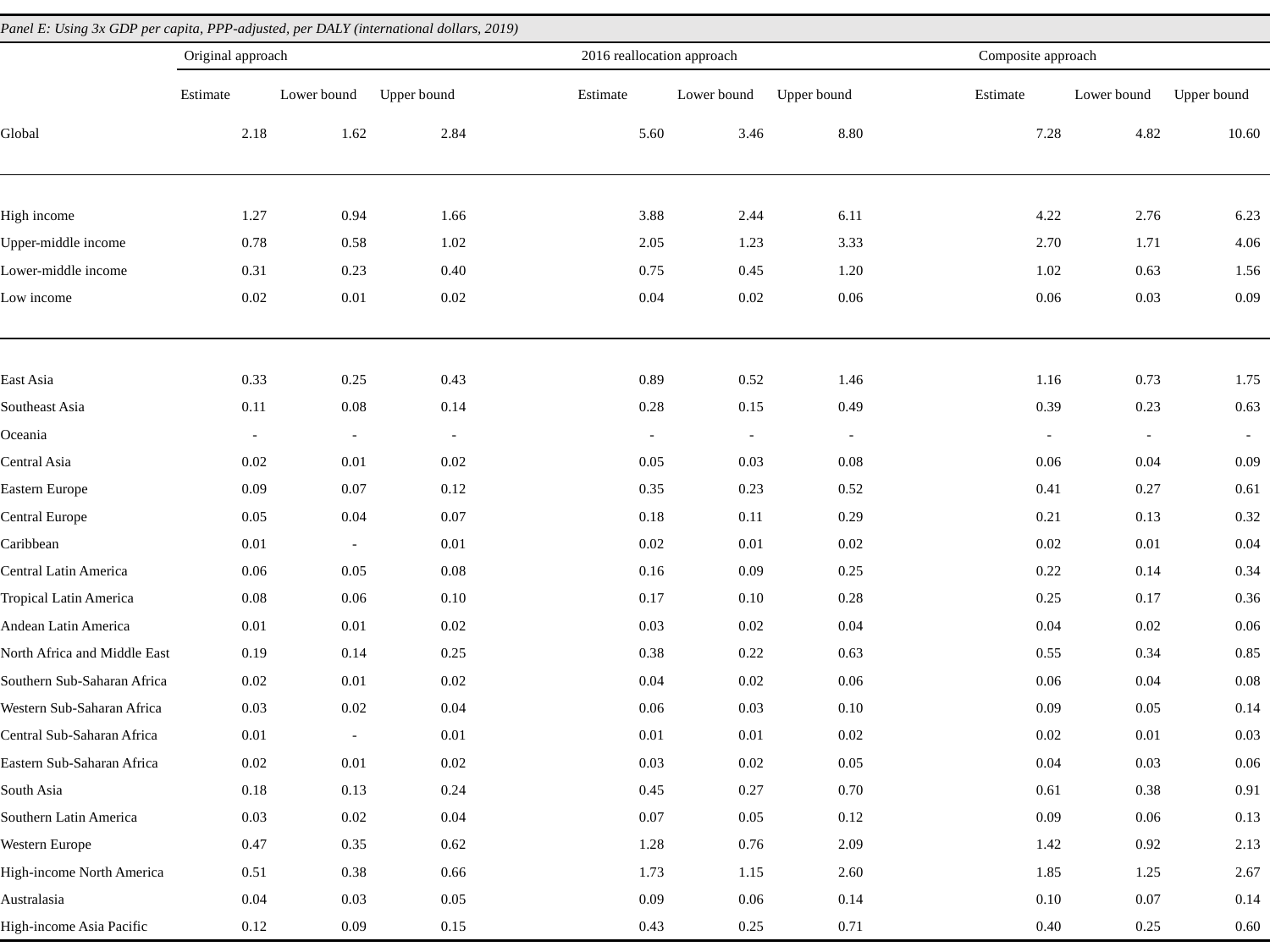

| Panel E: Using 3x GDP per capita, PPP-adjusted, per DALY (international dollars, 2019) |  |  |  |  |  |  |  |  |  |  |  |
| --- | --- | --- | --- | --- | --- | --- | --- | --- | --- | --- | --- |
|  | Original approach |  |  |  | 2016 reallocation approach |  |  |  | Composite approach |  |  |
|  | Estimate | Lower bound | Upper bound |  | Estimate | Lower bound | Upper bound |  | Estimate | Lower bound | Upper bound |
| Global | 2.18 | 1.62 | 2.84 |  | 5.60 | 3.46 | 8.80 |  | 7.28 | 4.82 | 10.60 |
|  |  |  |  |  |  |  |  |  |  |  |  |
|  |  |  |  |  |  |  |  |  |  |  |  |
| High income | 1.27 | 0.94 | 1.66 |  | 3.88 | 2.44 | 6.11 |  | 4.22 | 2.76 | 6.23 |
| Upper-middle income | 0.78 | 0.58 | 1.02 |  | 2.05 | 1.23 | 3.33 |  | 2.70 | 1.71 | 4.06 |
| Lower-middle income | 0.31 | 0.23 | 0.40 |  | 0.75 | 0.45 | 1.20 |  | 1.02 | 0.63 | 1.56 |
| Low income | 0.02 | 0.01 | 0.02 |  | 0.04 | 0.02 | 0.06 |  | 0.06 | 0.03 | 0.09 |
|  |  |  |  |  |  |  |  |  |  |  |  |
|  |  |  |  |  |  |  |  |  |  |  |  |
| East Asia | 0.33 | 0.25 | 0.43 |  | 0.89 | 0.52 | 1.46 |  | 1.16 | 0.73 | 1.75 |
| Southeast Asia | 0.11 | 0.08 | 0.14 |  | 0.28 | 0.15 | 0.49 |  | 0.39 | 0.23 | 0.63 |
| Oceania | - | - | - |  | - | - | - |  | - | - | - |
| Central Asia | 0.02 | 0.01 | 0.02 |  | 0.05 | 0.03 | 0.08 |  | 0.06 | 0.04 | 0.09 |
| Eastern Europe | 0.09 | 0.07 | 0.12 |  | 0.35 | 0.23 | 0.52 |  | 0.41 | 0.27 | 0.61 |
| Central Europe | 0.05 | 0.04 | 0.07 |  | 0.18 | 0.11 | 0.29 |  | 0.21 | 0.13 | 0.32 |
| Caribbean | 0.01 | - | 0.01 |  | 0.02 | 0.01 | 0.02 |  | 0.02 | 0.01 | 0.04 |
| Central Latin America | 0.06 | 0.05 | 0.08 |  | 0.16 | 0.09 | 0.25 |  | 0.22 | 0.14 | 0.34 |
| Tropical Latin America | 0.08 | 0.06 | 0.10 |  | 0.17 | 0.10 | 0.28 |  | 0.25 | 0.17 | 0.36 |
| Andean Latin America | 0.01 | 0.01 | 0.02 |  | 0.03 | 0.02 | 0.04 |  | 0.04 | 0.02 | 0.06 |
| North Africa and Middle East | 0.19 | 0.14 | 0.25 |  | 0.38 | 0.22 | 0.63 |  | 0.55 | 0.34 | 0.85 |
| Southern Sub-Saharan Africa | 0.02 | 0.01 | 0.02 |  | 0.04 | 0.02 | 0.06 |  | 0.06 | 0.04 | 0.08 |
| Western Sub-Saharan Africa | 0.03 | 0.02 | 0.04 |  | 0.06 | 0.03 | 0.10 |  | 0.09 | 0.05 | 0.14 |
| Central Sub-Saharan Africa | 0.01 | - | 0.01 |  | 0.01 | 0.01 | 0.02 |  | 0.02 | 0.01 | 0.03 |
| Eastern Sub-Saharan Africa | 0.02 | 0.01 | 0.02 |  | 0.03 | 0.02 | 0.05 |  | 0.04 | 0.03 | 0.06 |
| South Asia | 0.18 | 0.13 | 0.24 |  | 0.45 | 0.27 | 0.70 |  | 0.61 | 0.38 | 0.91 |
| Southern Latin America | 0.03 | 0.02 | 0.04 |  | 0.07 | 0.05 | 0.12 |  | 0.09 | 0.06 | 0.13 |
| Western Europe | 0.47 | 0.35 | 0.62 |  | 1.28 | 0.76 | 2.09 |  | 1.42 | 0.92 | 2.13 |
| High-income North America | 0.51 | 0.38 | 0.66 |  | 1.73 | 1.15 | 2.60 |  | 1.85 | 1.25 | 2.67 |
| Australasia | 0.04 | 0.03 | 0.05 |  | 0.09 | 0.06 | 0.14 |  | 0.10 | 0.07 | 0.14 |
| High-income Asia Pacific | 0.12 | 0.09 | 0.15 |  | 0.43 | 0.25 | 0.71 |  | 0.40 | 0.25 | 0.60 |